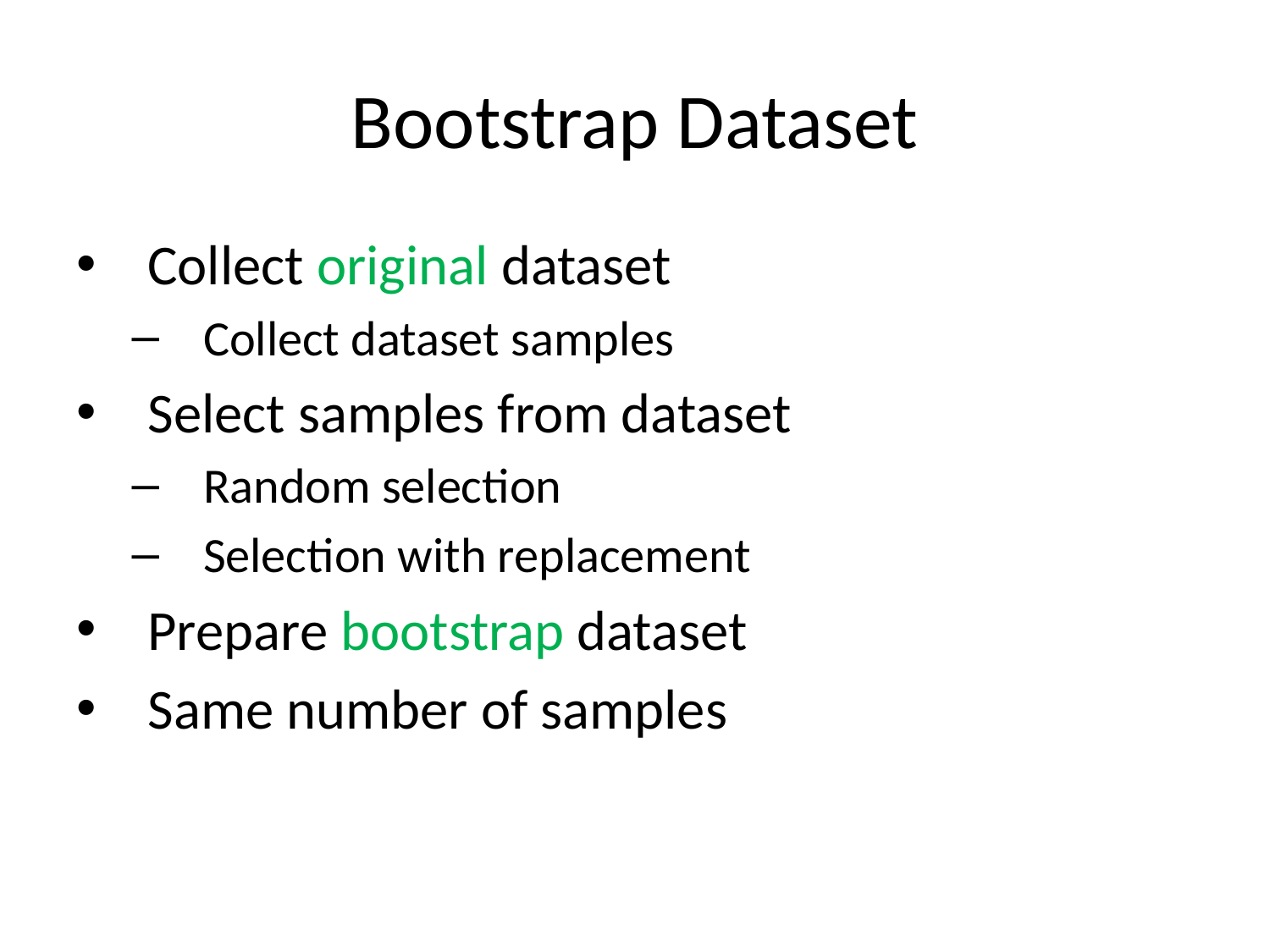

# Bootstrap Dataset
Collect original dataset
Collect dataset samples
Select samples from dataset
Random selection
Selection with replacement
Prepare bootstrap dataset
Same number of samples